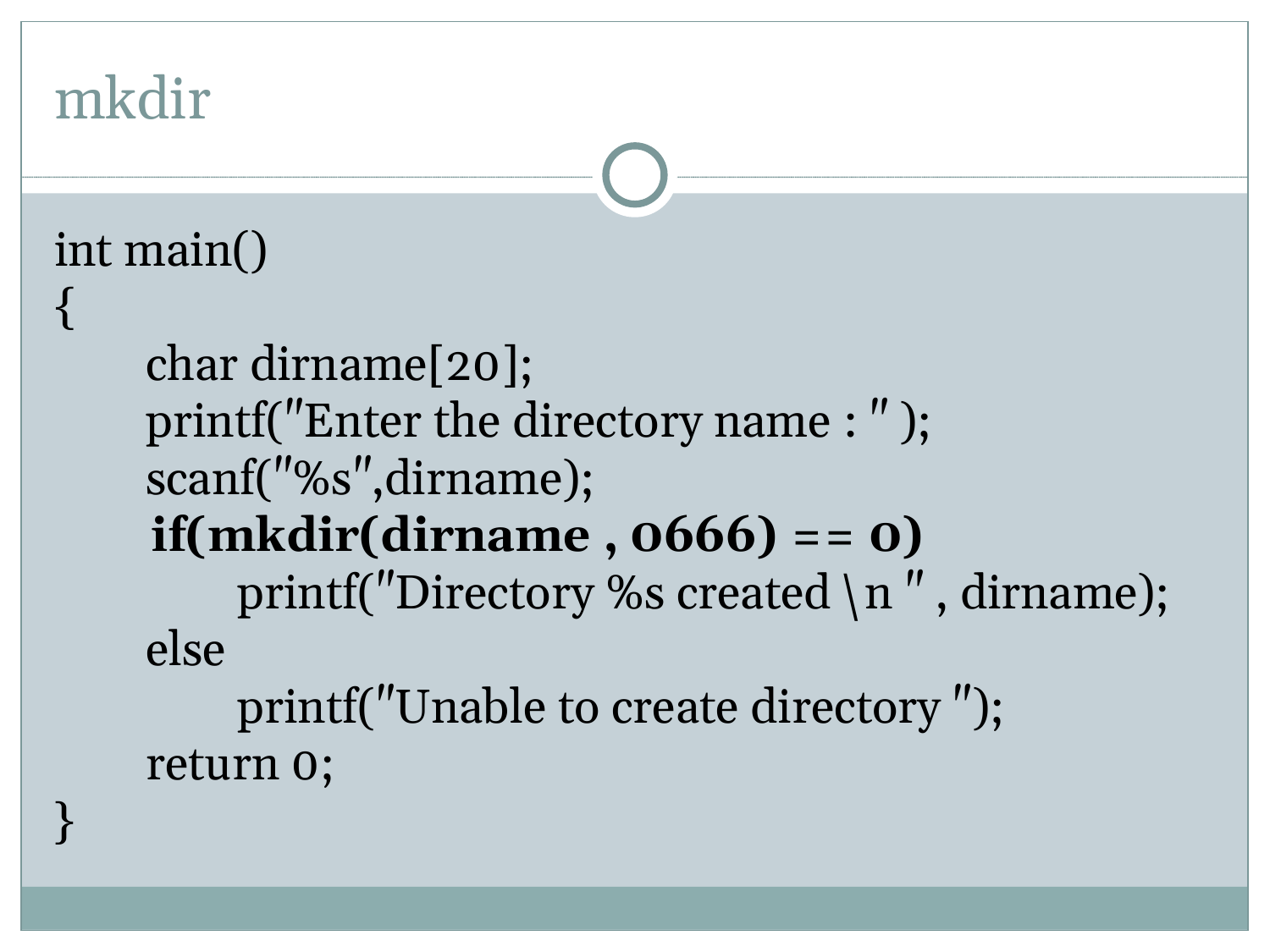

mkdir
int main()
{
        char dirname[20];
        printf("Enter the directory name : " );
        scanf("%s",dirname);
        if(mkdir(dirname , 0666) == 0)
                printf("Directory %s created \n " , dirname);
        else
                printf("Unable to create directory ");
        return 0;
}